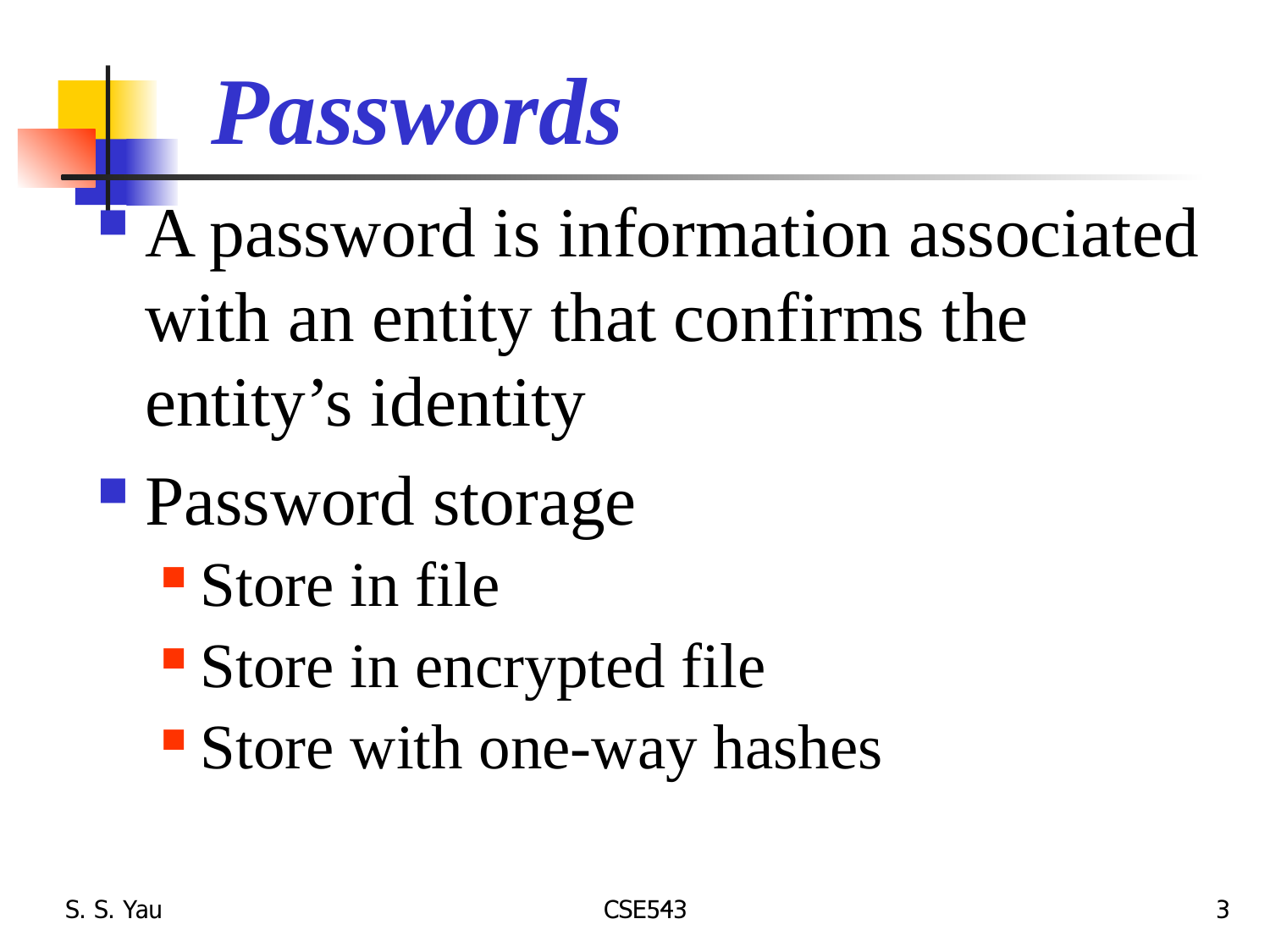

# Passwords
A password is information associated with an entity that confirms the entity’s identity
Password storage
Store in file
Store in encrypted file
Store with one-way hashes
S. S. Yau
CSE543
3